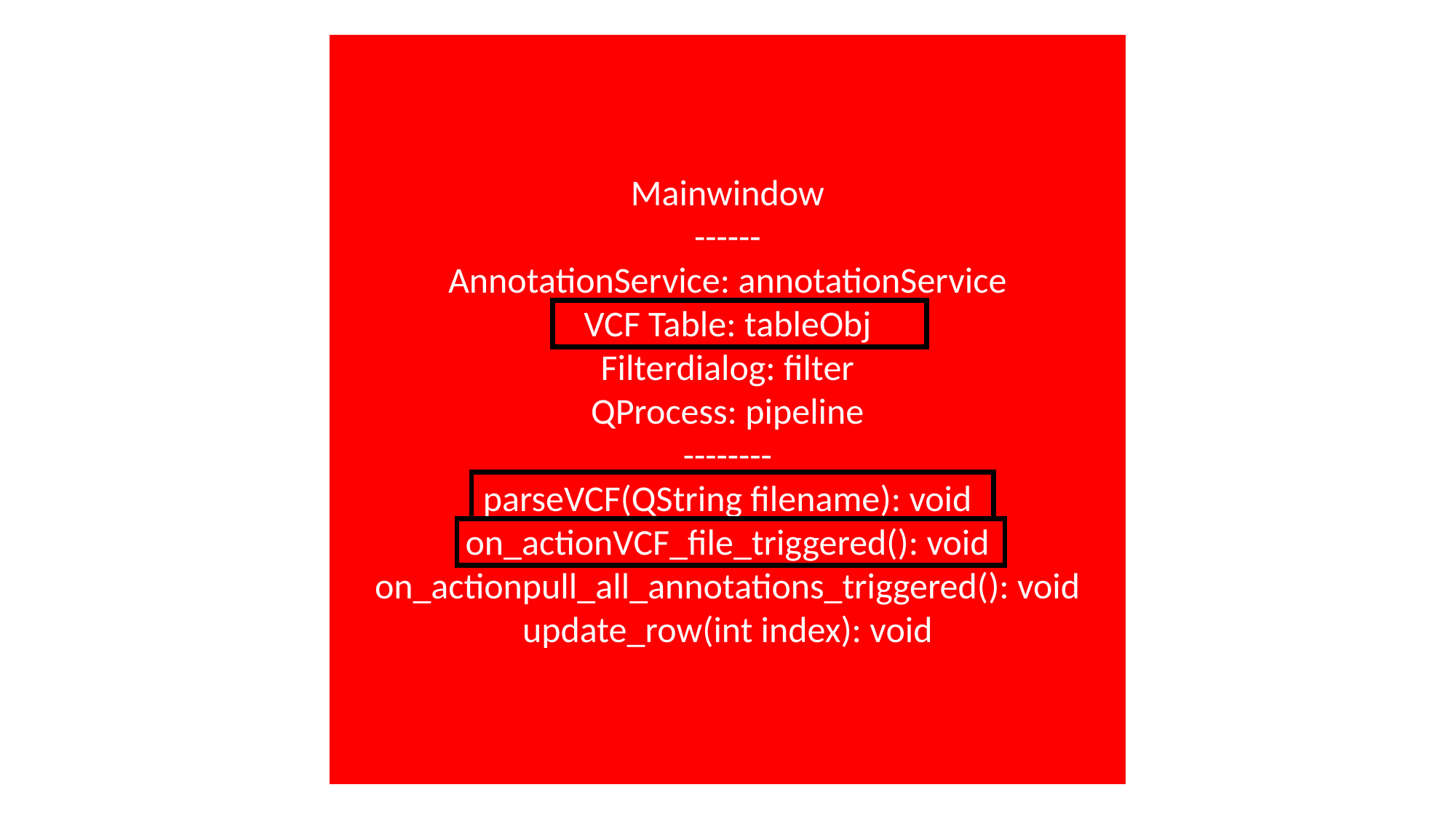

Mainwindow
------
AnnotationService: annotationService
VCF Table: tableObj
Filterdialog: filter
QProcess: pipeline
--------
parseVCF(QString filename): void
on_actionVCF_file_triggered(): void
on_actionpull_all_annotations_triggered(): void
update_row(int index): void